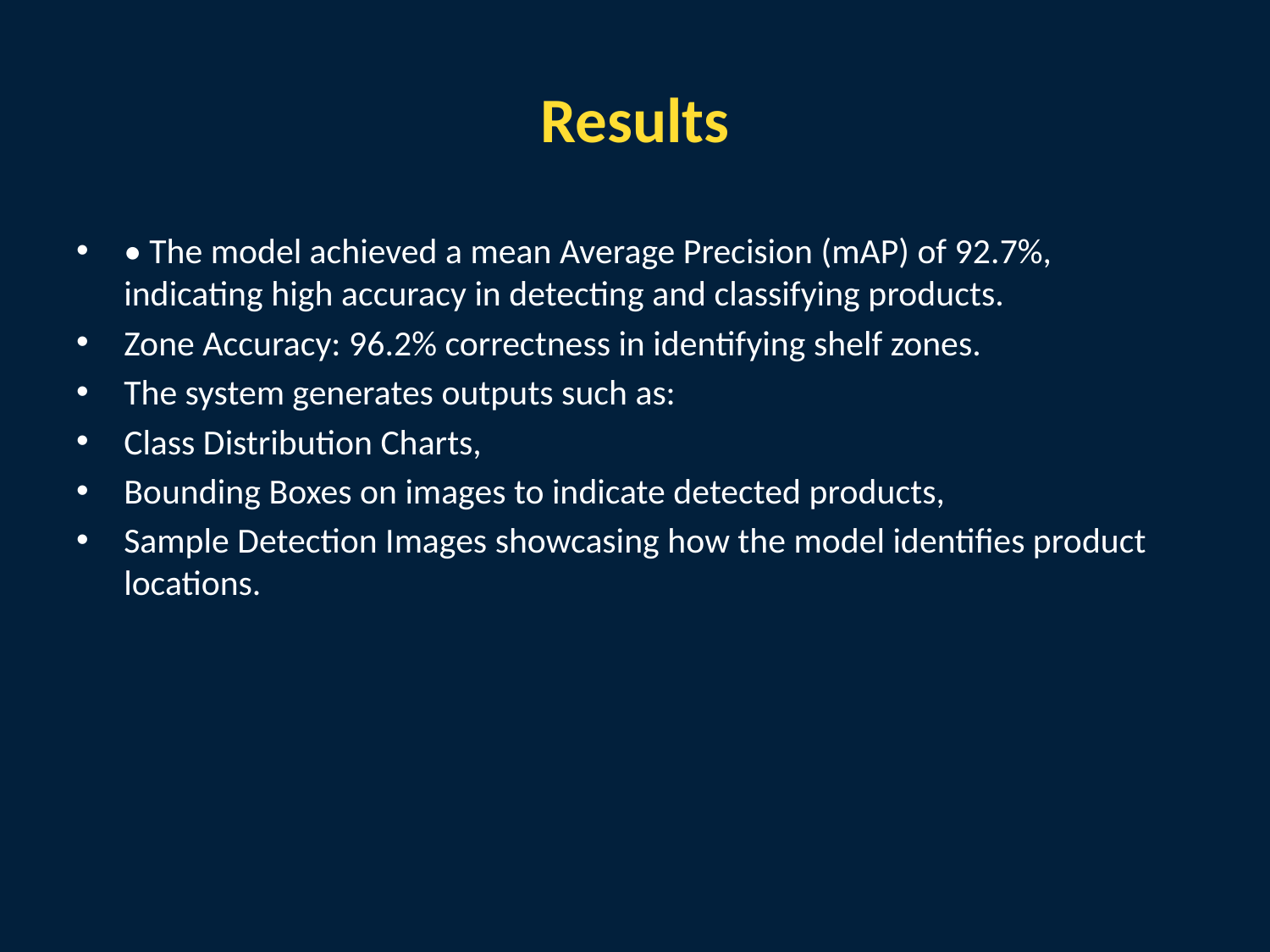

# Results
• The model achieved a mean Average Precision (mAP) of 92.7%, indicating high accuracy in detecting and classifying products.
Zone Accuracy: 96.2% correctness in identifying shelf zones.
The system generates outputs such as:
Class Distribution Charts,
Bounding Boxes on images to indicate detected products,
Sample Detection Images showcasing how the model identifies product locations.